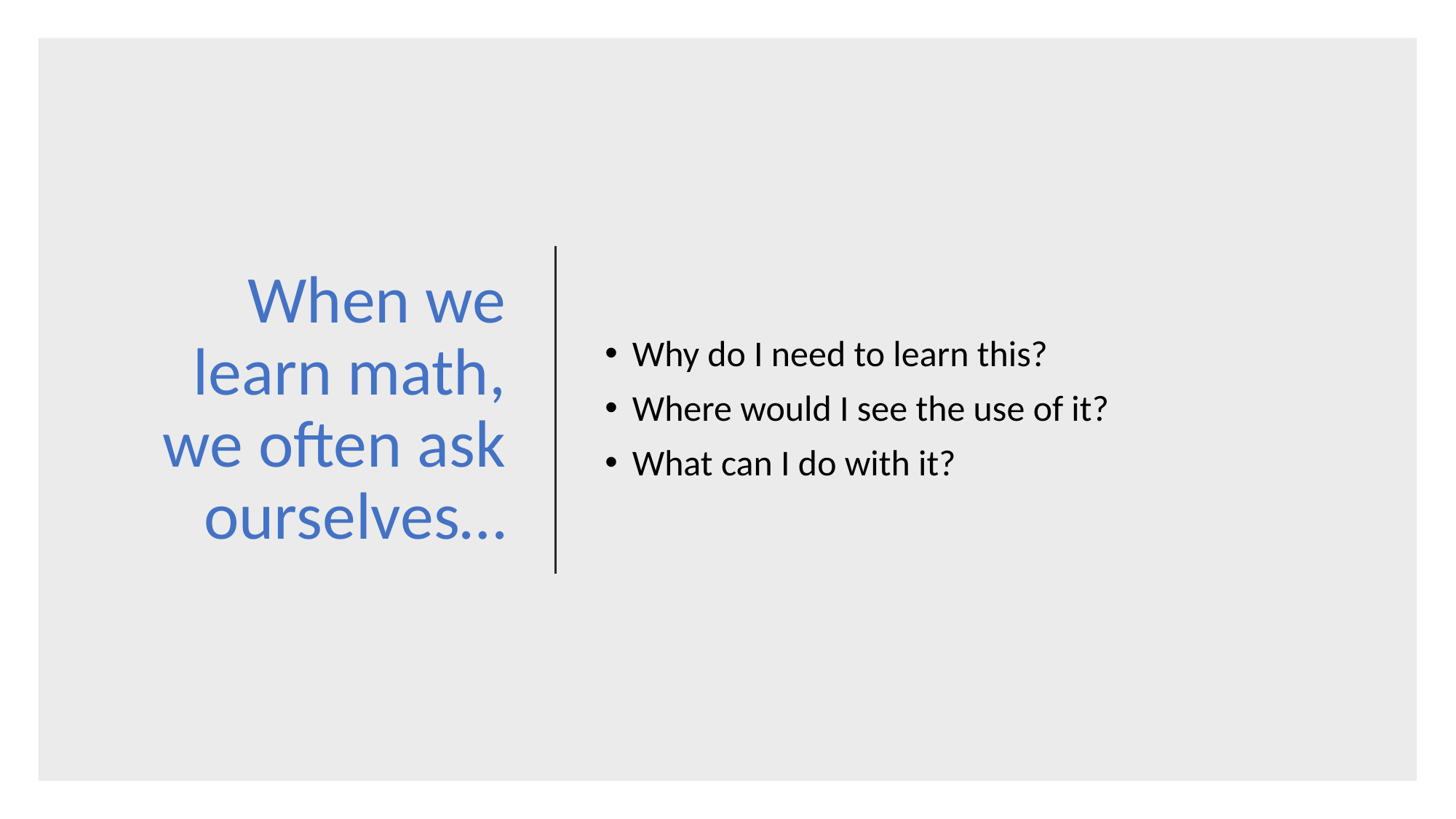

# When we learn math, we often ask ourselves…
Why do I need to learn this?
Where would I see the use of it?
What can I do with it?